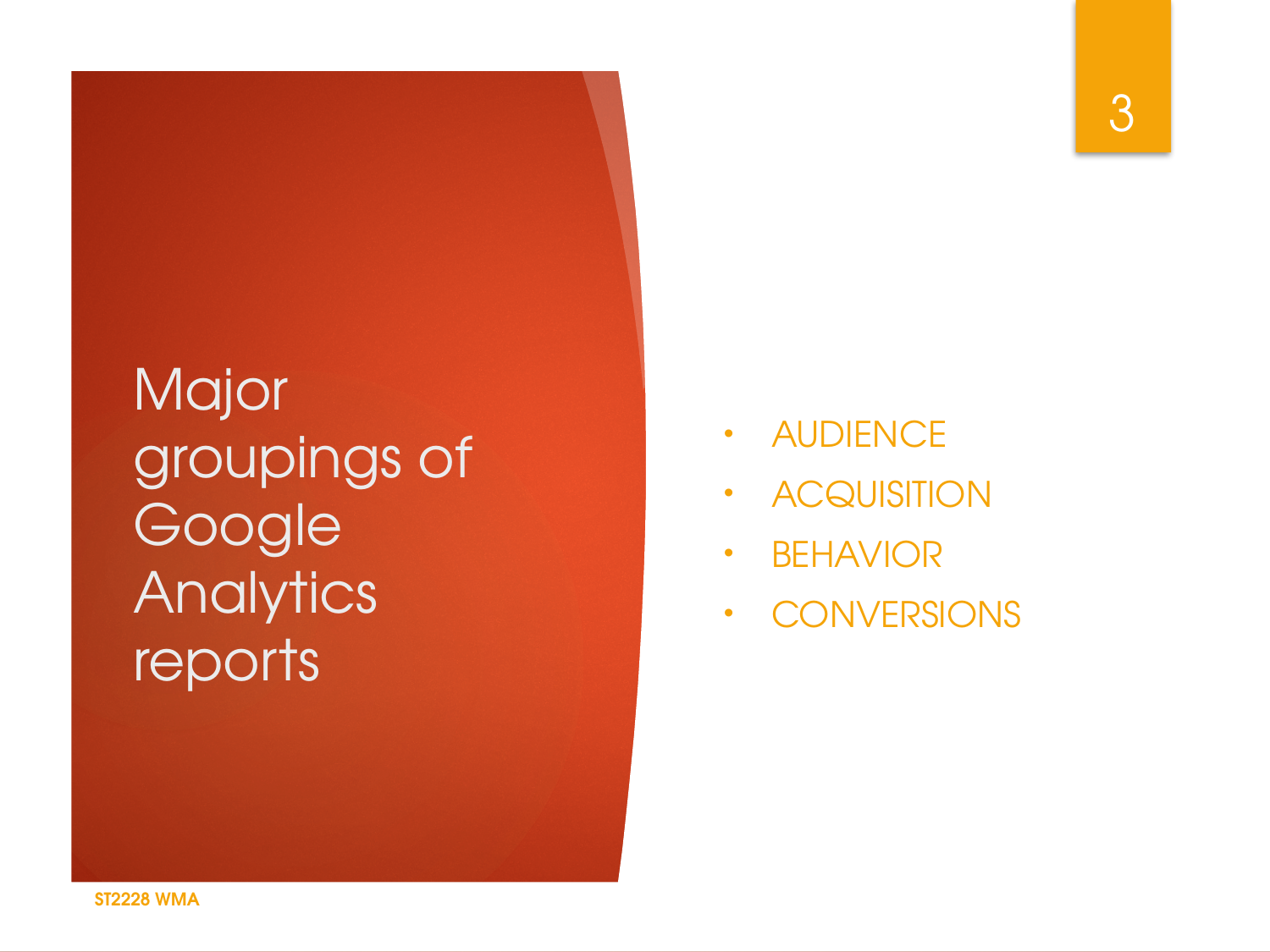

3
# Major groupings of Google Analytics reports
Audience
Acquisition
Behavior
CONVersions
ST2228 WMA